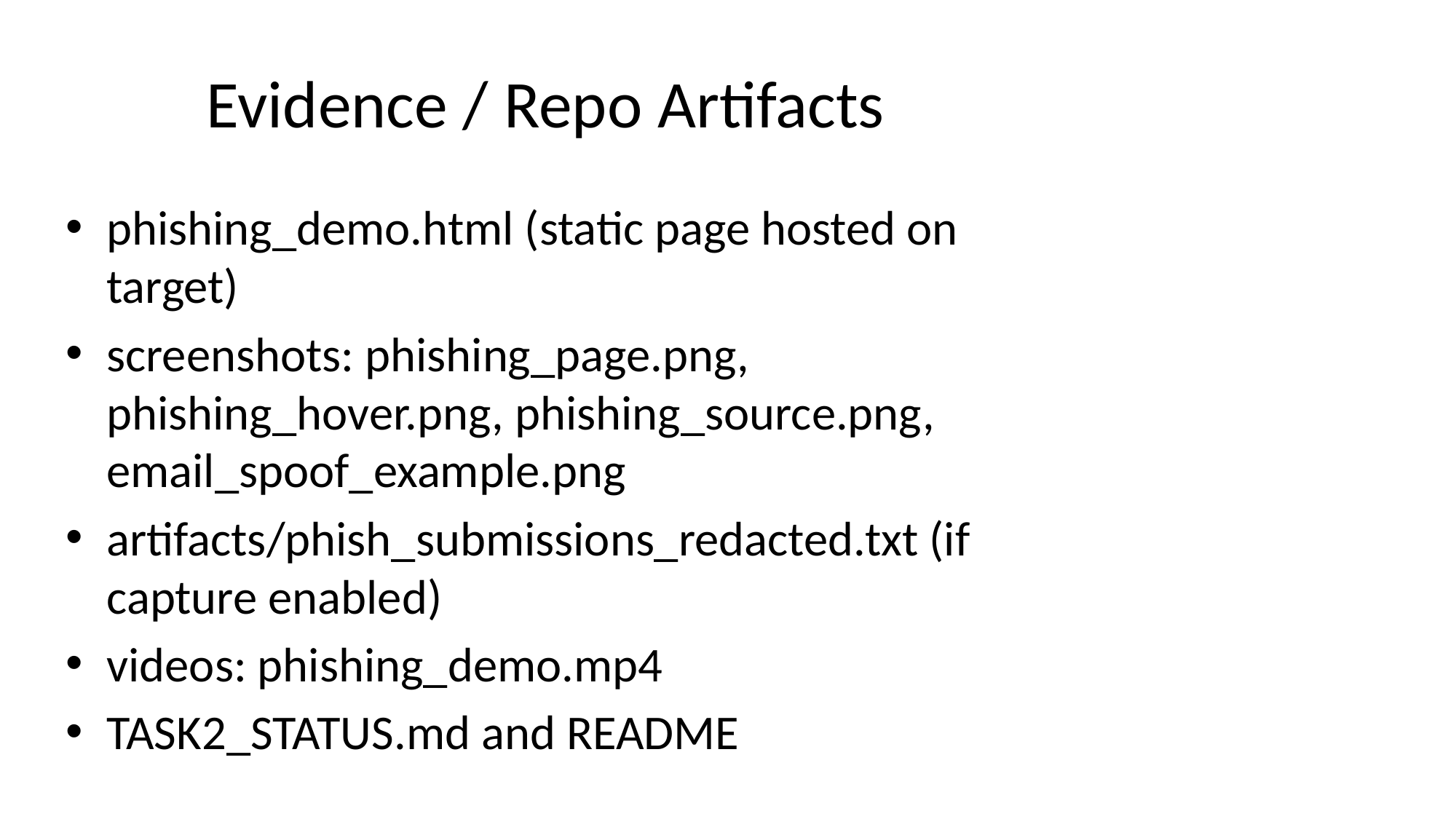

# Evidence / Repo Artifacts
phishing_demo.html (static page hosted on target)
screenshots: phishing_page.png, phishing_hover.png, phishing_source.png, email_spoof_example.png
artifacts/phish_submissions_redacted.txt (if capture enabled)
videos: phishing_demo.mp4
TASK2_STATUS.md and README